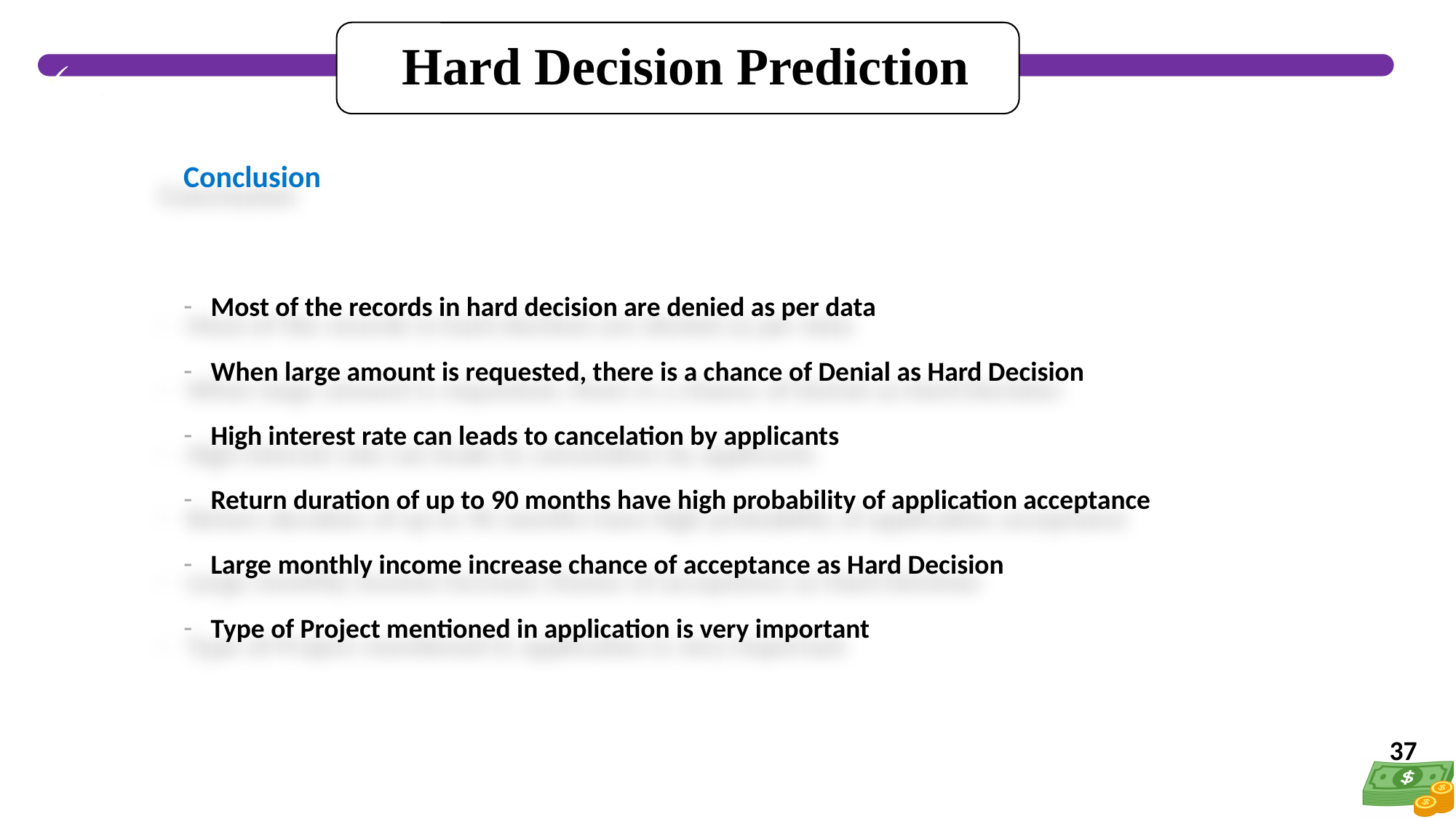

Hard Decision Prediction

.
# .
Conclusion

Most of the records in hard decision are denied as per data
When large amount is requested, there is a chance of Denial as Hard Decision
High interest rate can leads to cancelation by applicants
Return duration of up to 90 months have high probability of application acceptance
Large monthly income increase chance of acceptance as Hard Decision
Type of Project mentioned in application is very important
37